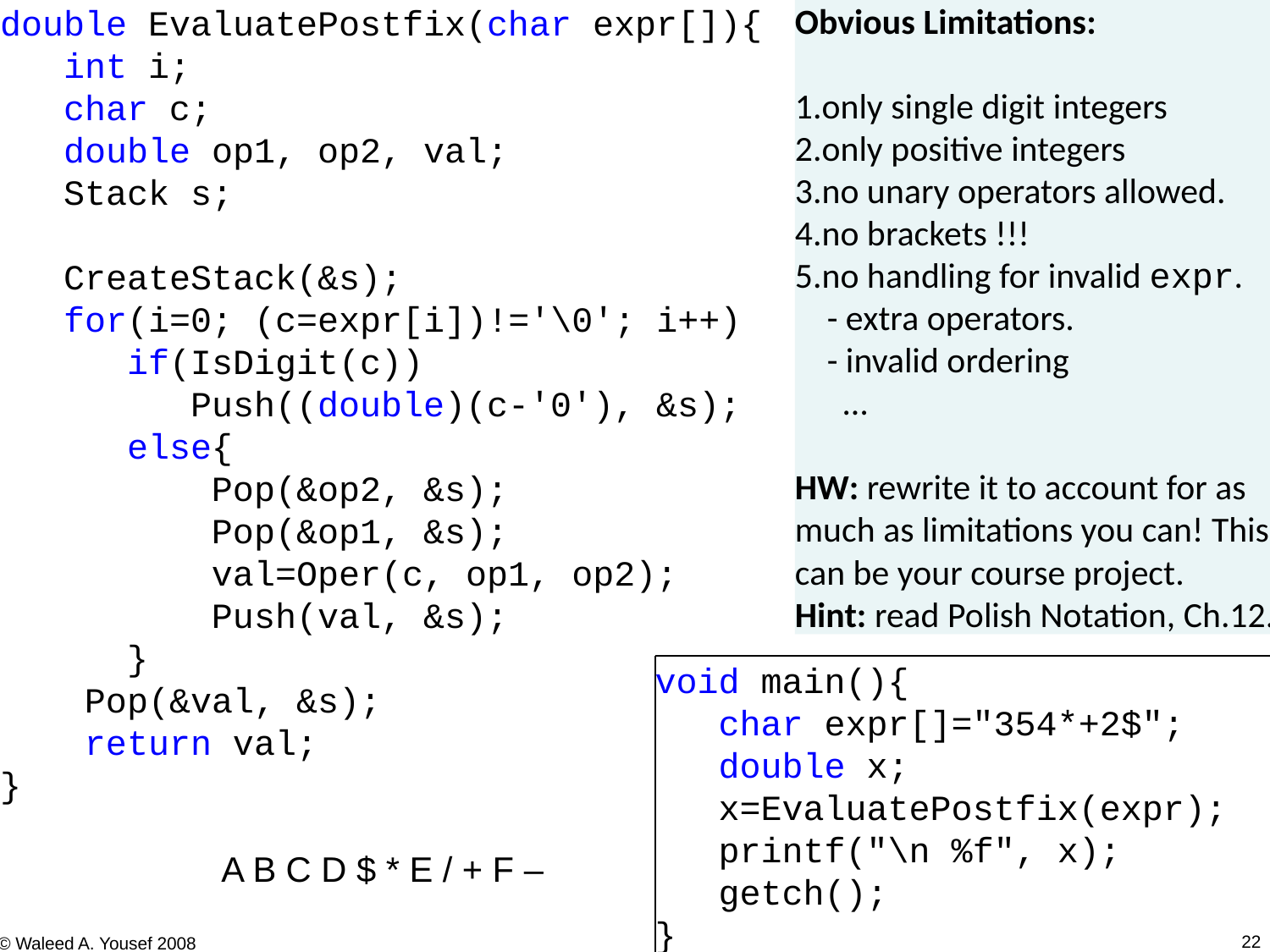

double EvaluatePostfix(char expr[]){
   int i;
   char c;
   double op1, op2, val;
   Stack s;

   CreateStack(&s);
   for(i=0; (c=expr[i])!='\0'; i++)
      if(IsDigit(c))
         Push((double)(c-'0'), &s);
      else{
          Pop(&op2, &s);
          Pop(&op1, &s);
          val=Oper(c, op1, op2);
          Push(val, &s);
      }
    Pop(&val, &s);
    return val;
}

A B C D $ * E / + F –
Obvious Limitations:

only single digit integers
only positive integers
no unary operators allowed.
no brackets !!!
no handling for invalid expr.
    - extra operators.
    - invalid ordering
      …

HW: rewrite it to account for as much as limitations you can! This can be your course project.
Hint: read Polish Notation, Ch.12.
void main(){
   char expr[]="354*+2$";
   double x;
   x=EvaluatePostfix(expr);
   printf("\n %f", x);
   getch();
}
22
© Waleed A. Yousef 2008